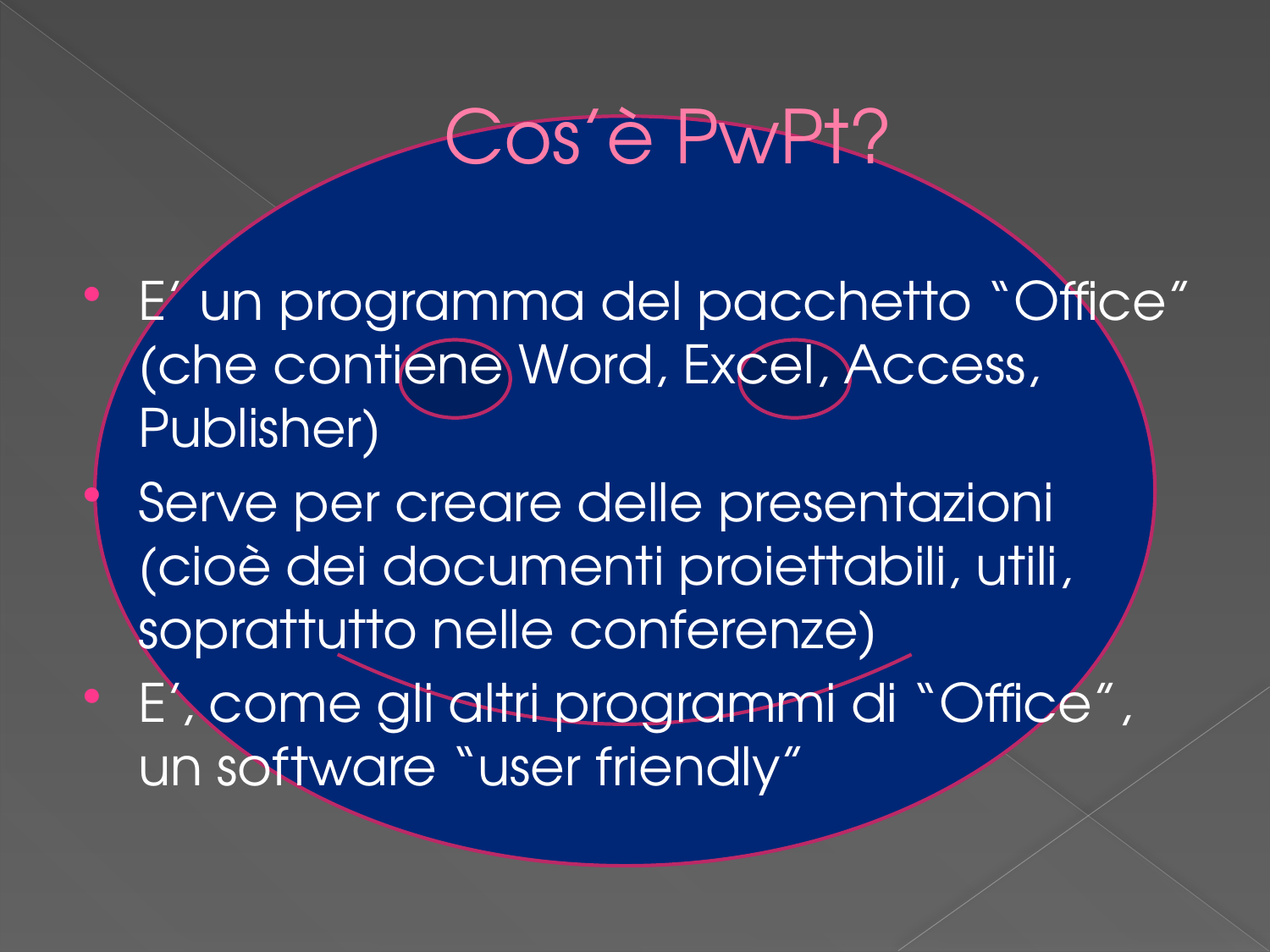

# Cos’è PwPt?

E’ un programma del pacchetto “Office” (che contiene Word, Excel, Access, Publisher)
Serve per creare delle presentazioni (cioè dei documenti proiettabili, utili, soprattutto nelle conferenze)
E’, come gli altri programmi di “Office”, un software “user friendly”